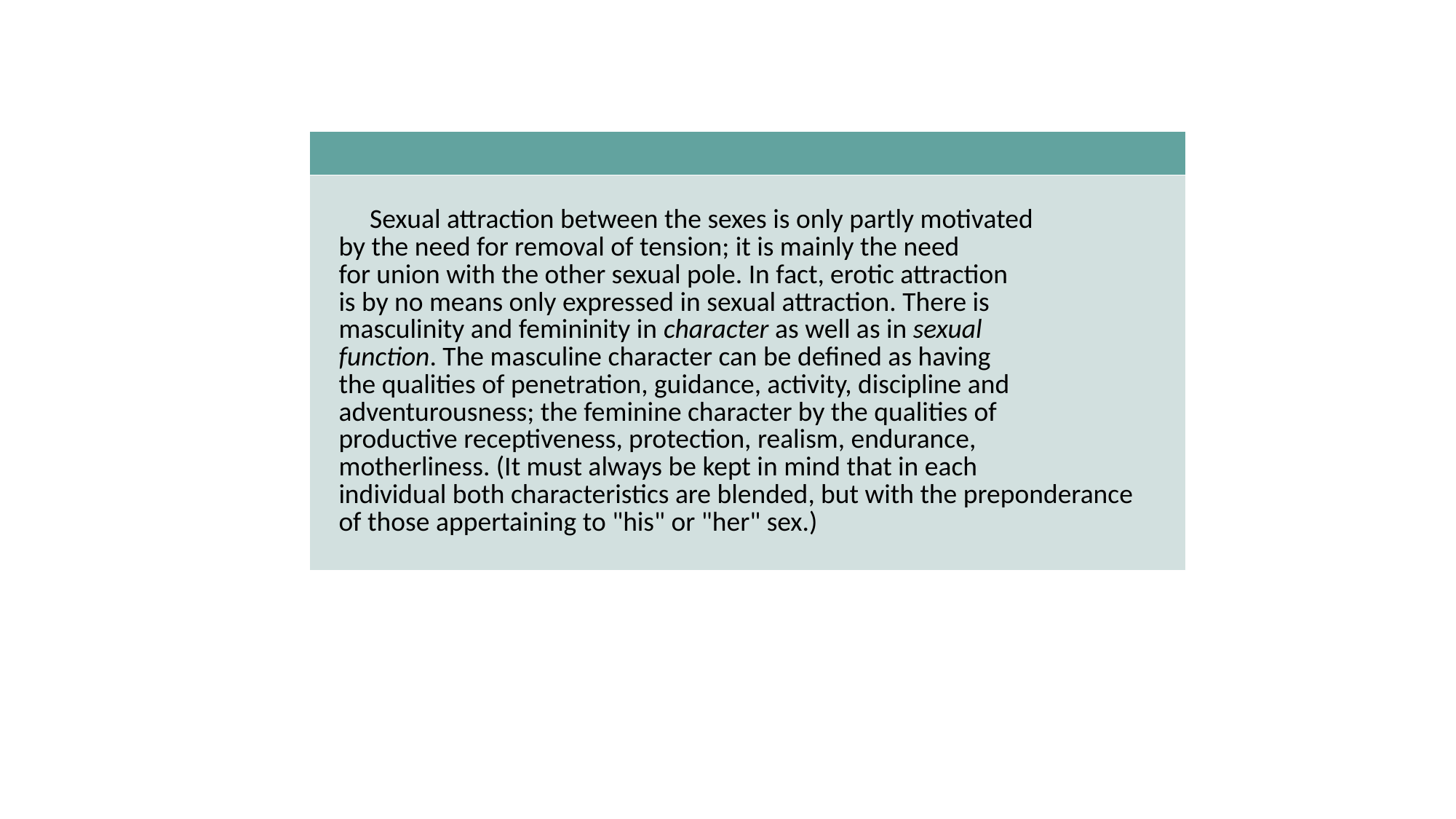

|  |
| --- |
| Sexual attraction between the sexes is only partly motivated by the need for removal of tension; it is mainly the need for union with the other sexual pole. In fact, erotic attraction is by no means only expressed in sexual attraction. There is masculinity and femininity in character as well as in sexual function. The masculine character can be defined as having the qualities of penetration, guidance, activity, discipline and adventurousness; the feminine character by the qualities of productive receptiveness, protection, realism, endurance, motherliness. (It must always be kept in mind that in each individual both characteristics are blended, but with the preponderance of those appertaining to "his" or "her" sex.) |